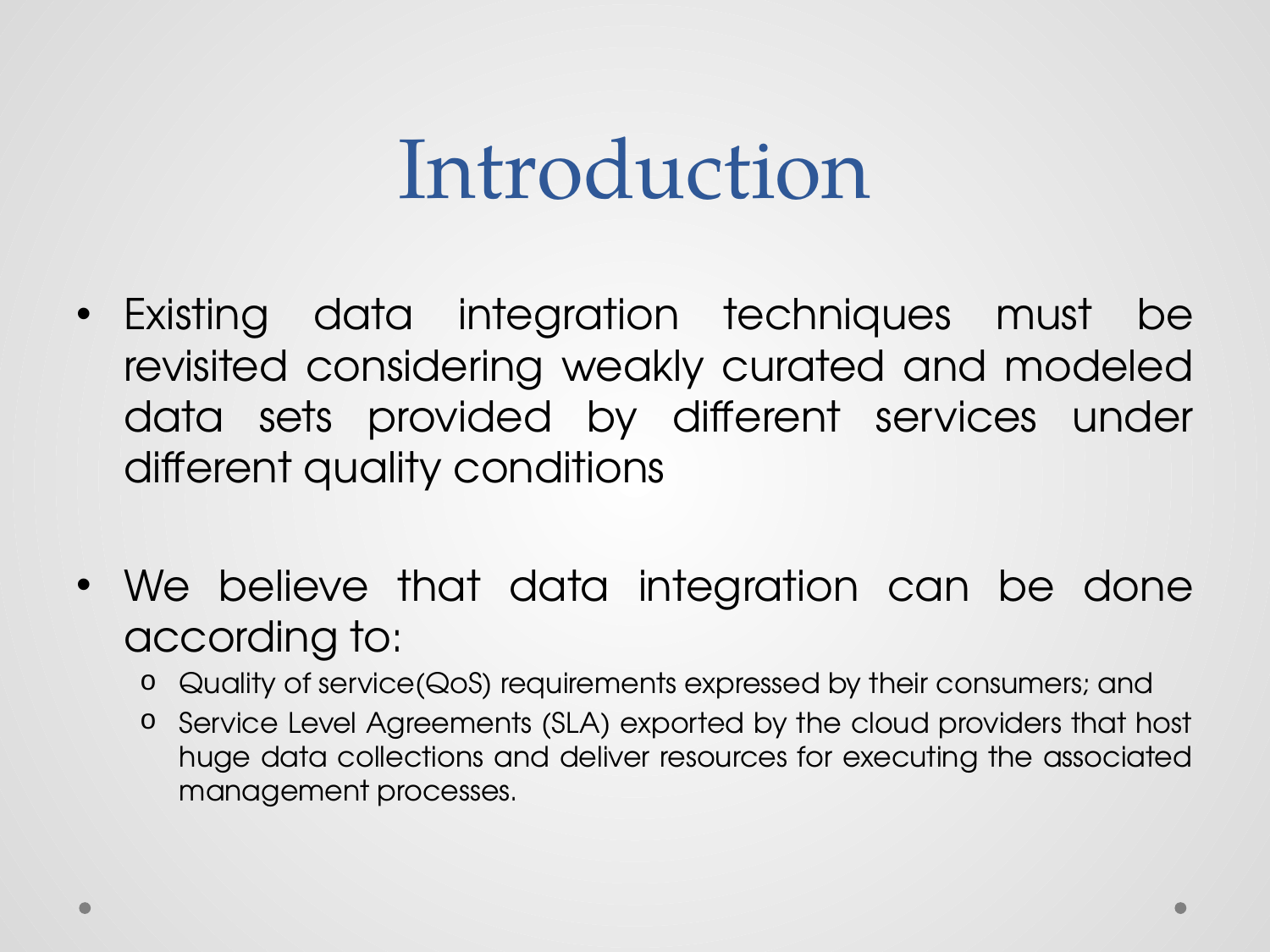

# Introduction

Existing data integration techniques must be revisited considering weakly curated and modeled data sets provided by different services under different quality conditions

We believe that data integration can be done according to:
Quality of service(QoS) requirements expressed by their consumers; and
Service Level Agreements (SLA) exported by the cloud providers that host huge data collections and deliver resources for executing the associated management processes.